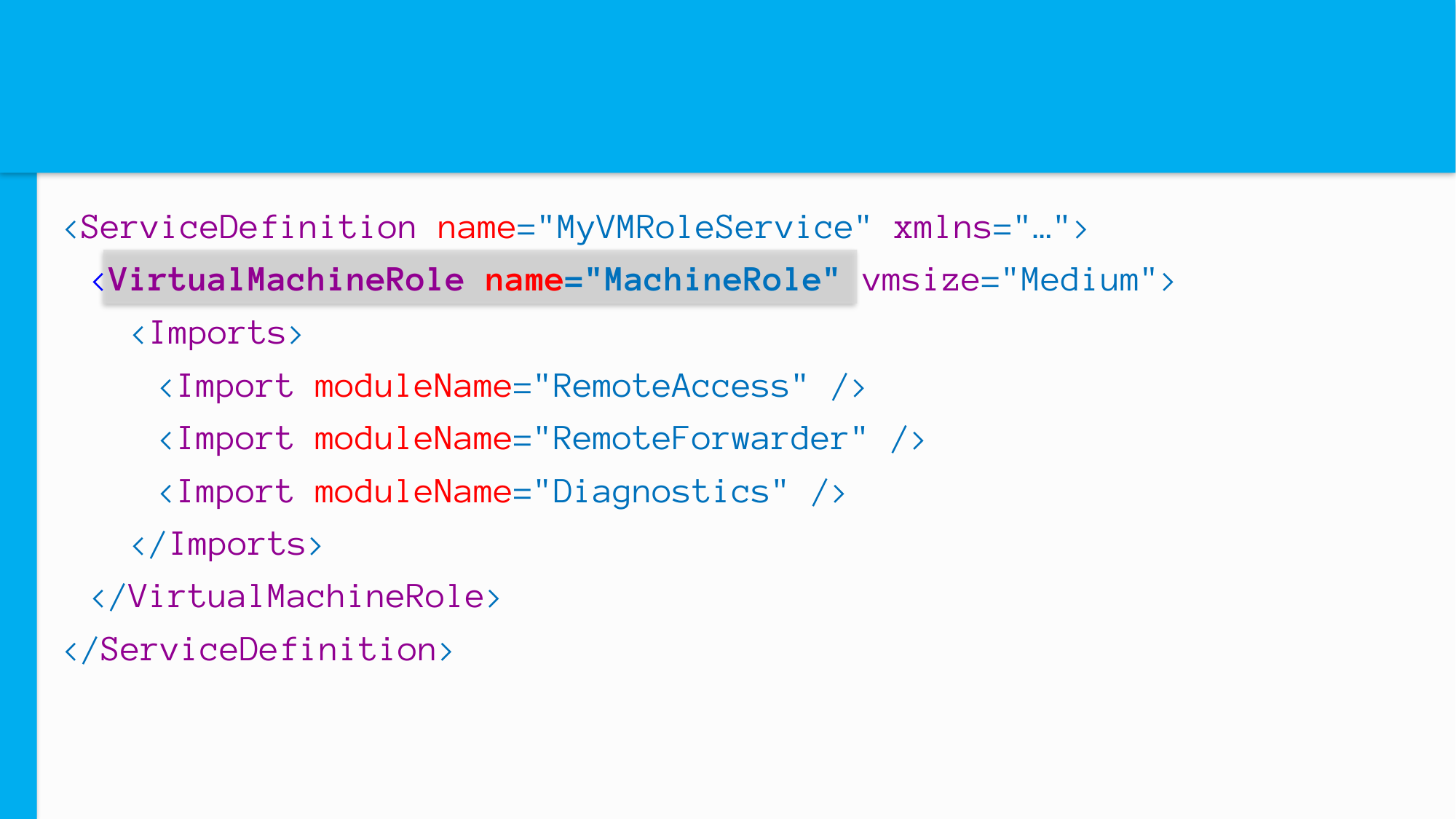

# Creating a Service – Service Definition
<ServiceDefinition name="MyVMRoleService" xmlns="…">
<VirtualMachineRole name="MachineRole" vmsize="Medium">
<Imports>
<Import moduleName="RemoteAccess" />
<Import moduleName="RemoteForwarder" />
<Import moduleName="Diagnostics" />
</Imports>
</VirtualMachineRole>
</ServiceDefinition>